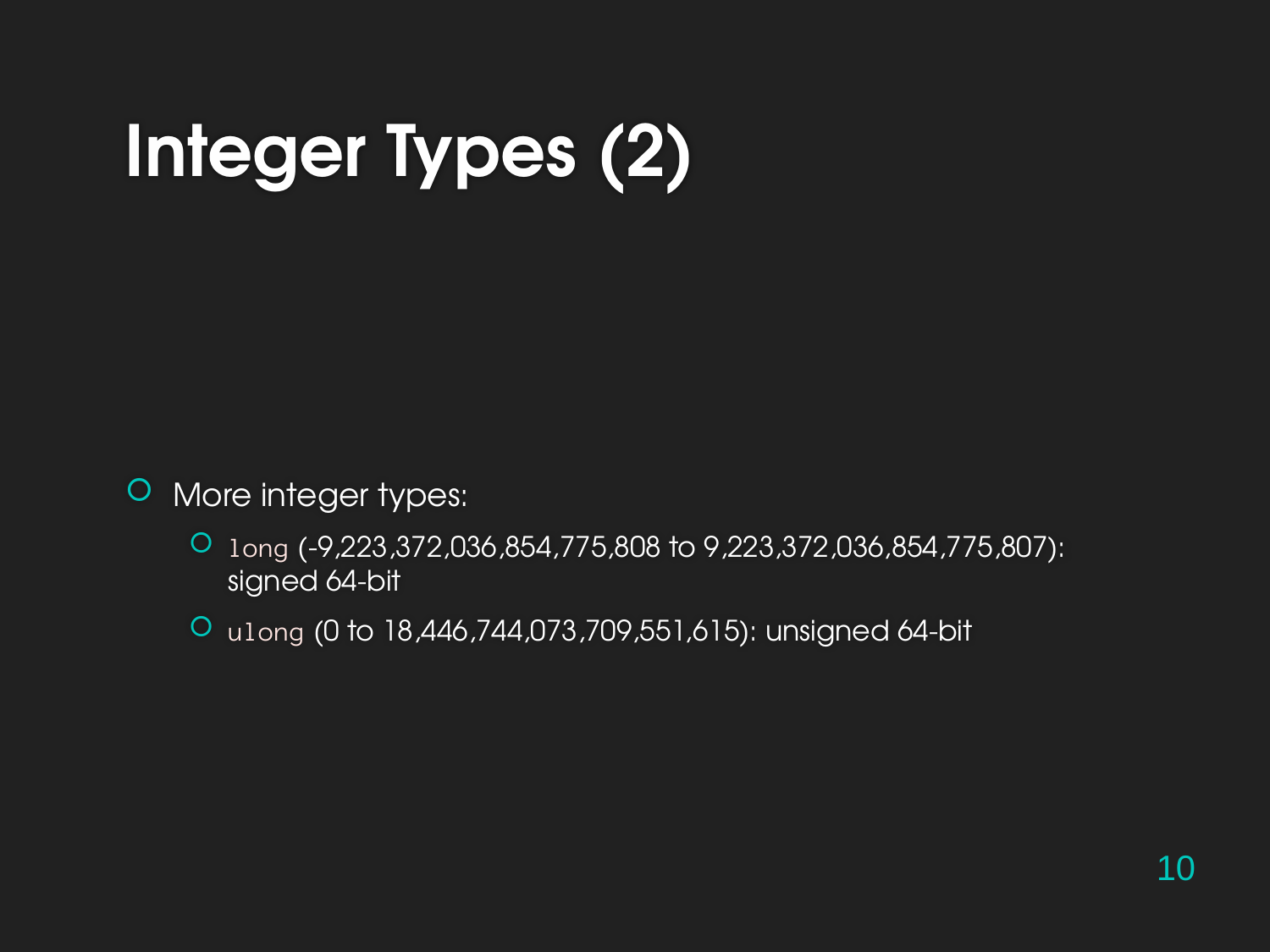

# Integer Types (2)
More integer types:
long (-9,223,372,036,854,775,808 to 9,223,372,036,854,775,807): signed 64-bit
ulong (0 to 18,446,744,073,709,551,615): unsigned 64-bit
10